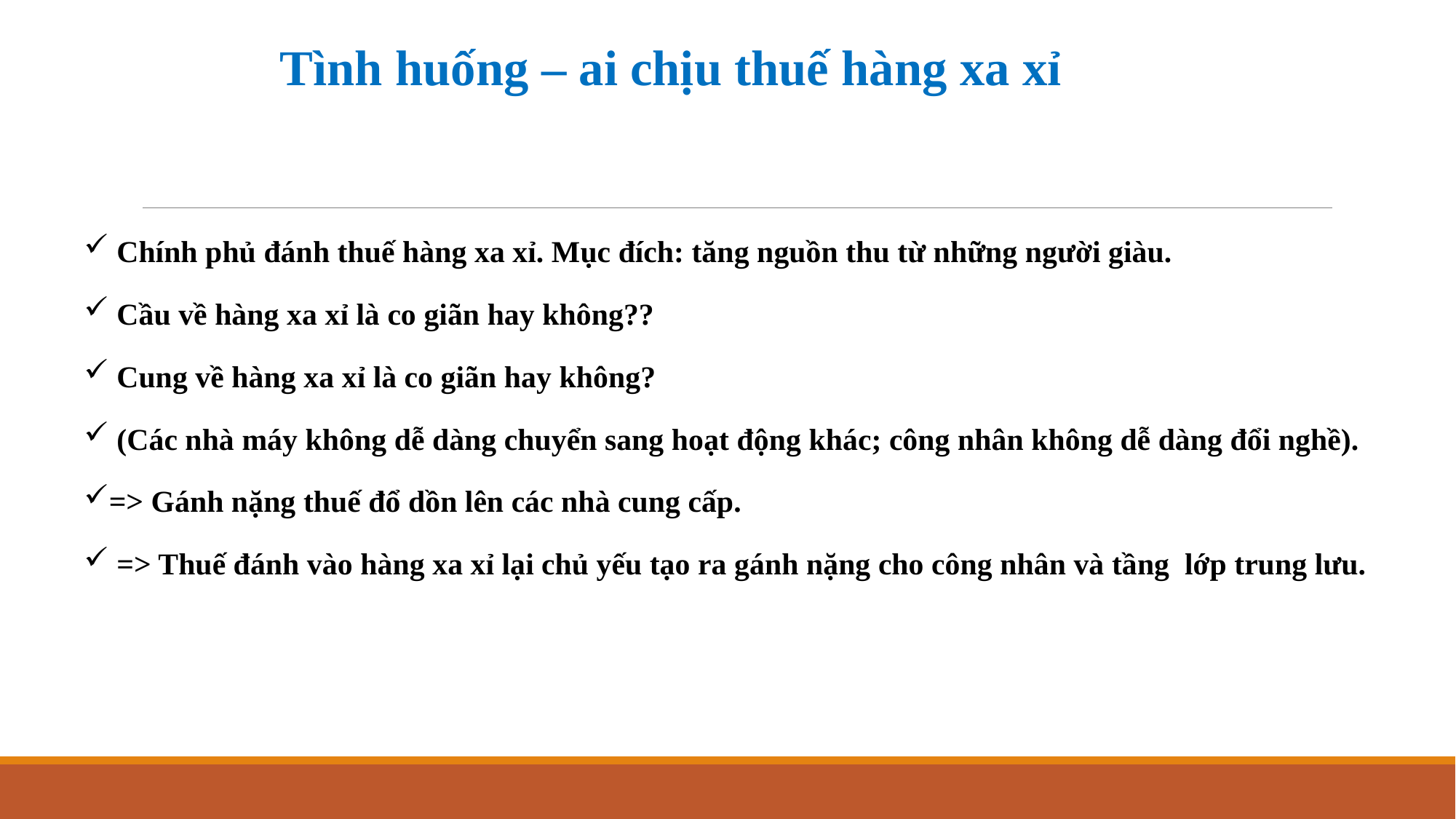

Tình huống – ai chịu thuế hàng xa xỉ

 Chính phủ đánh thuế hàng xa xỉ. Mục đích: tăng nguồn thu từ những người giàu.
 Cầu về hàng xa xỉ là co giãn hay không??
 Cung về hàng xa xỉ là co giãn hay không?
 (Các nhà máy không dễ dàng chuyển sang hoạt động khác; công nhân không dễ dàng đổi nghề).
=> Gánh nặng thuế đổ dồn lên các nhà cung cấp.
 => Thuế đánh vào hàng xa xỉ lại chủ yếu tạo ra gánh nặng cho công nhân và tầng  lớp trung lưu.